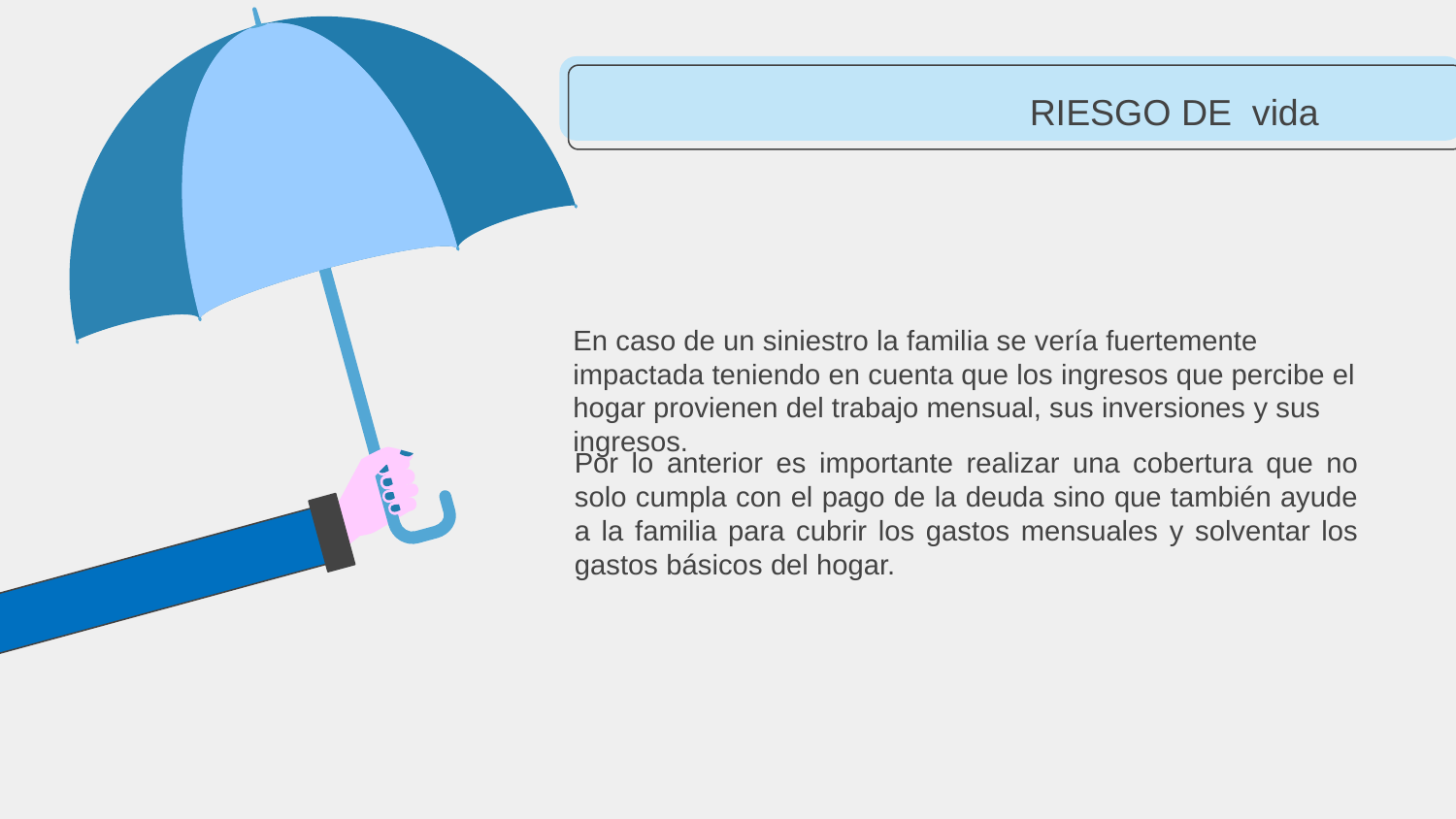

RIESGO DE  vida
En caso de un siniestro la familia se vería fuertemente impactada teniendo en cuenta que los ingresos que percibe el hogar provienen del trabajo mensual, sus inversiones y sus ingresos.

	Por lo anterior es importante realizar una cobertura que no solo cumpla con el pago de la deuda sino que también ayude a la familia para cubrir los gastos mensuales y solventar los gastos básicos del hogar.